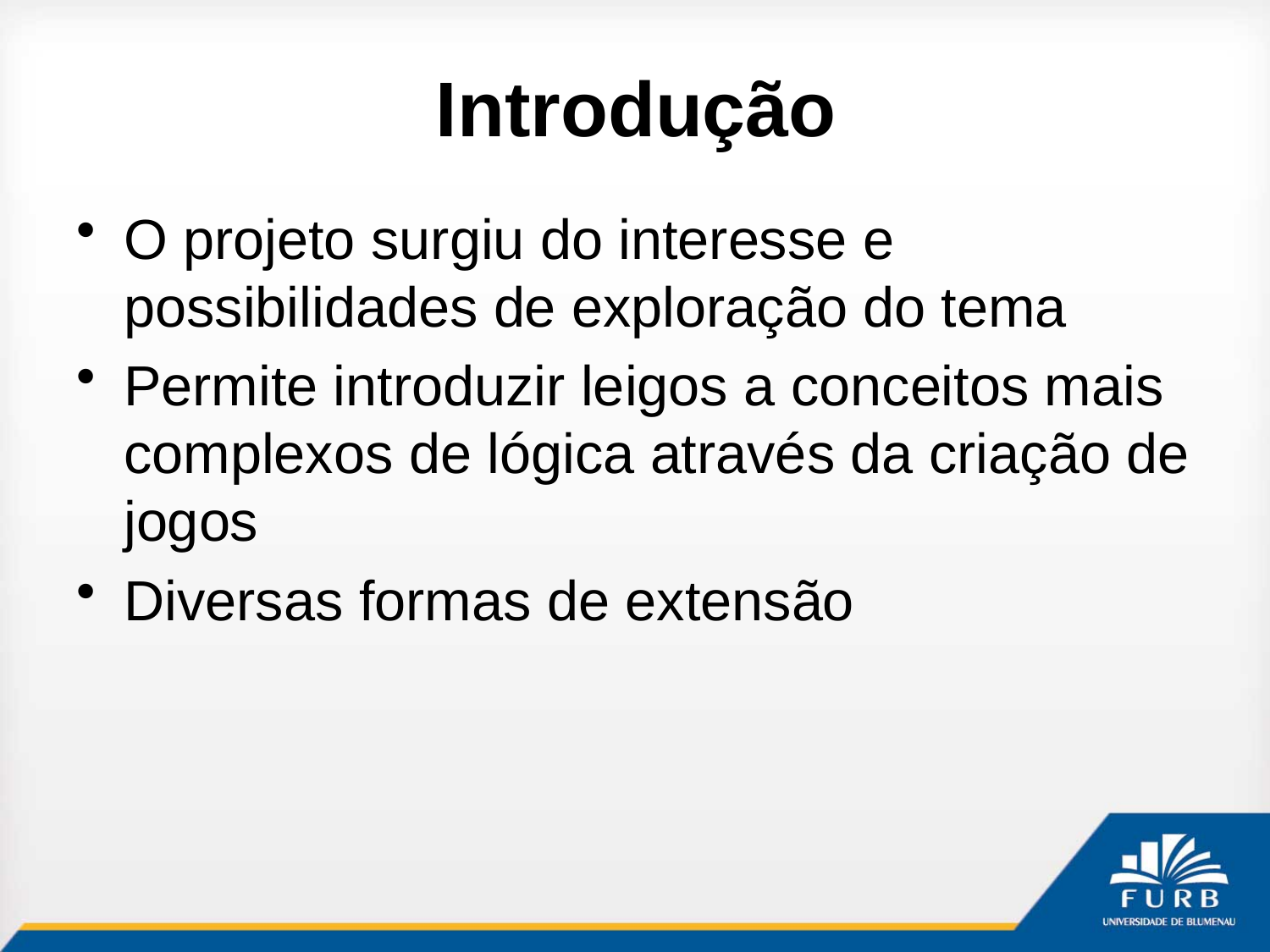

# Introdução
O projeto surgiu do interesse e possibilidades de exploração do tema
Permite introduzir leigos a conceitos mais complexos de lógica através da criação de jogos
Diversas formas de extensão